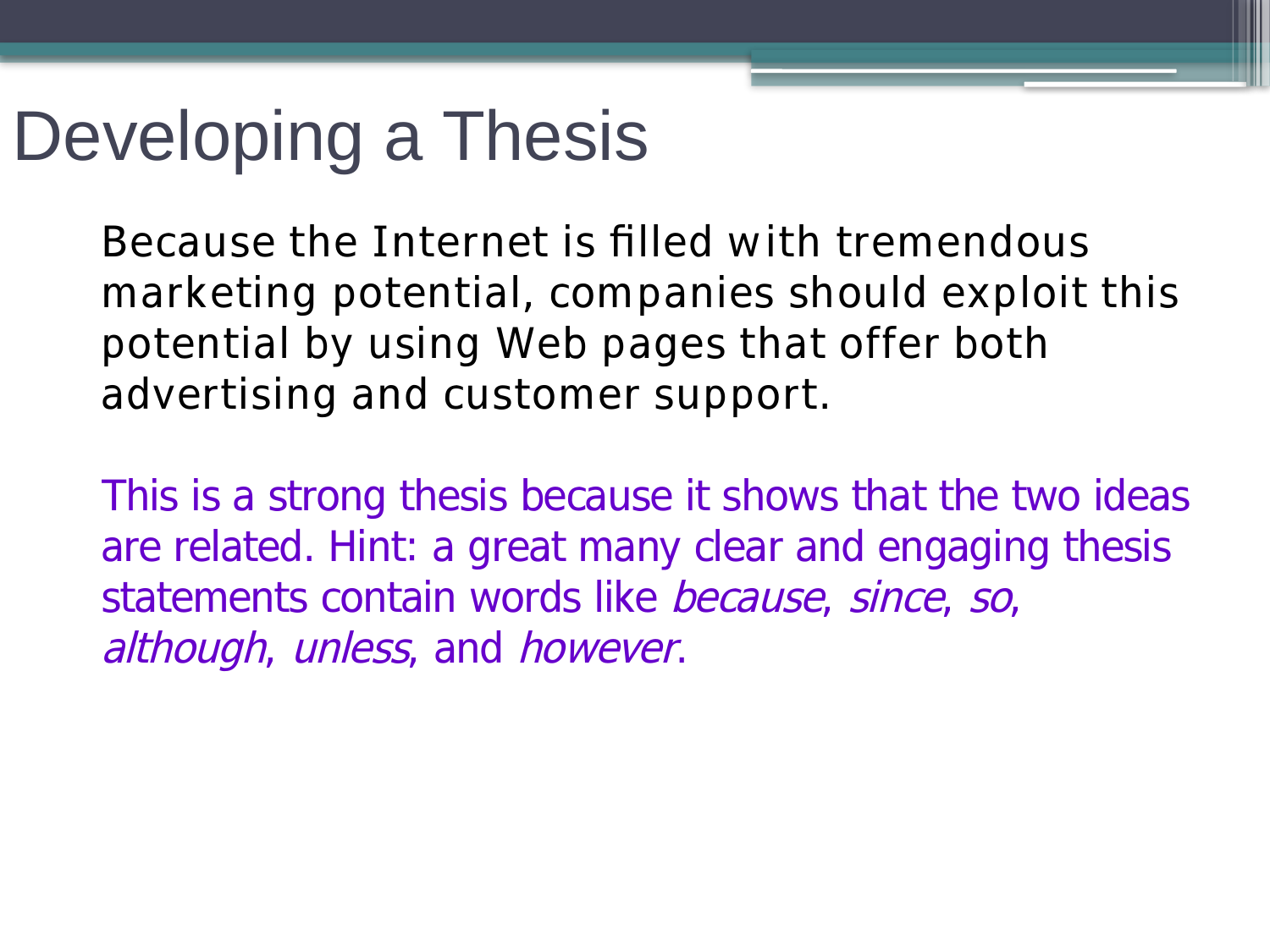

# Developing a Thesis
Because the Internet is filled with tremendous marketing potential, companies should exploit this potential by using Web pages that offer both advertising and customer support.

This is a strong thesis because it shows that the two ideas are related. Hint: a great many clear and engaging thesis statements contain words like because, since, so, although, unless, and however.